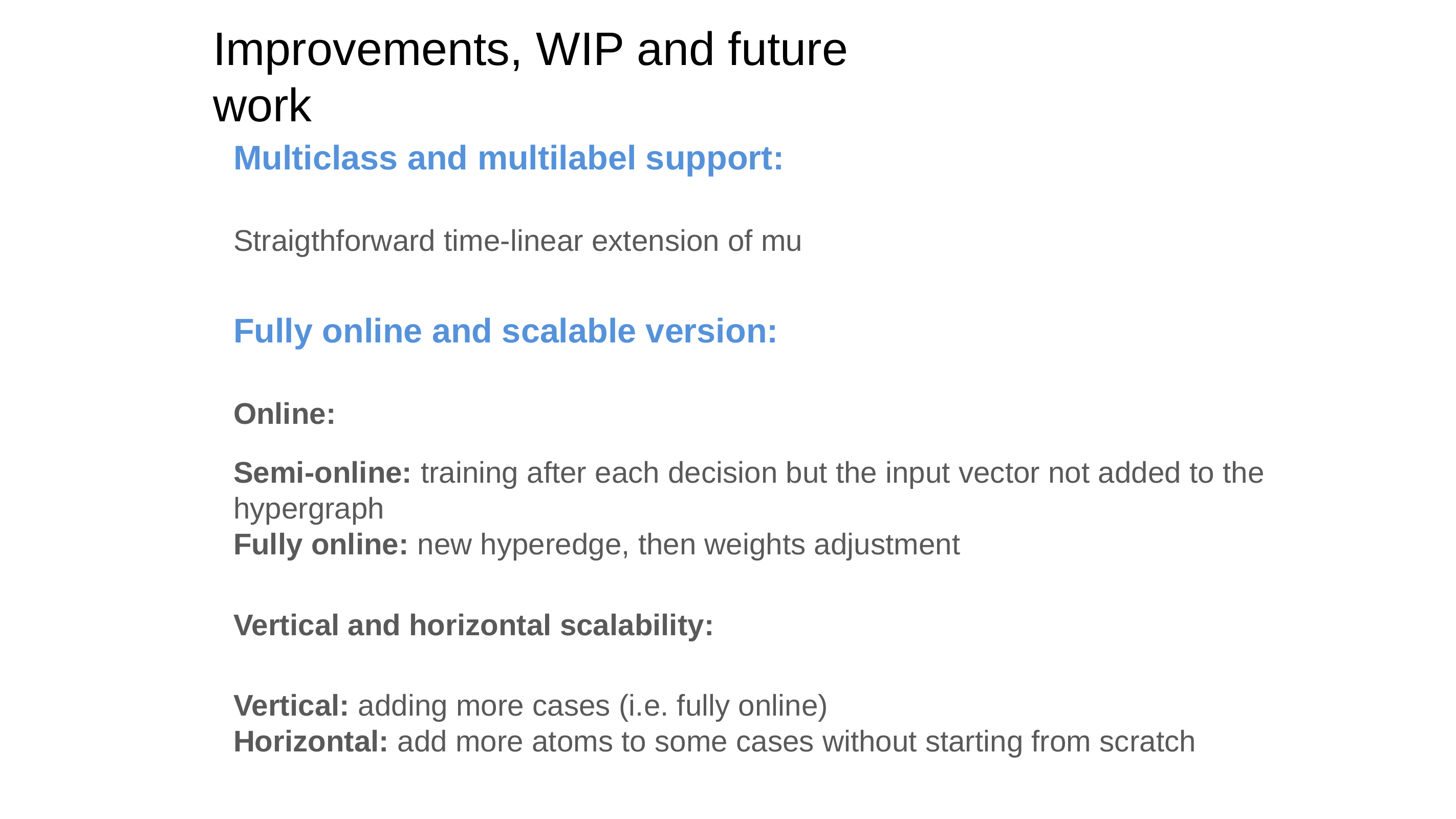

Improvements, WIP and future work
Multiclass and multilabel support:
Straigthforward time-linear extension of mu
Fully online and scalable version:
Online:
Semi-online: training after each decision but the input vector not added to the hypergraph
Fully online: new hyperedge, then weights adjustment
Vertical and horizontal scalability:
Vertical: adding more cases (i.e. fully online)
Horizontal: add more atoms to some cases without starting from scratch